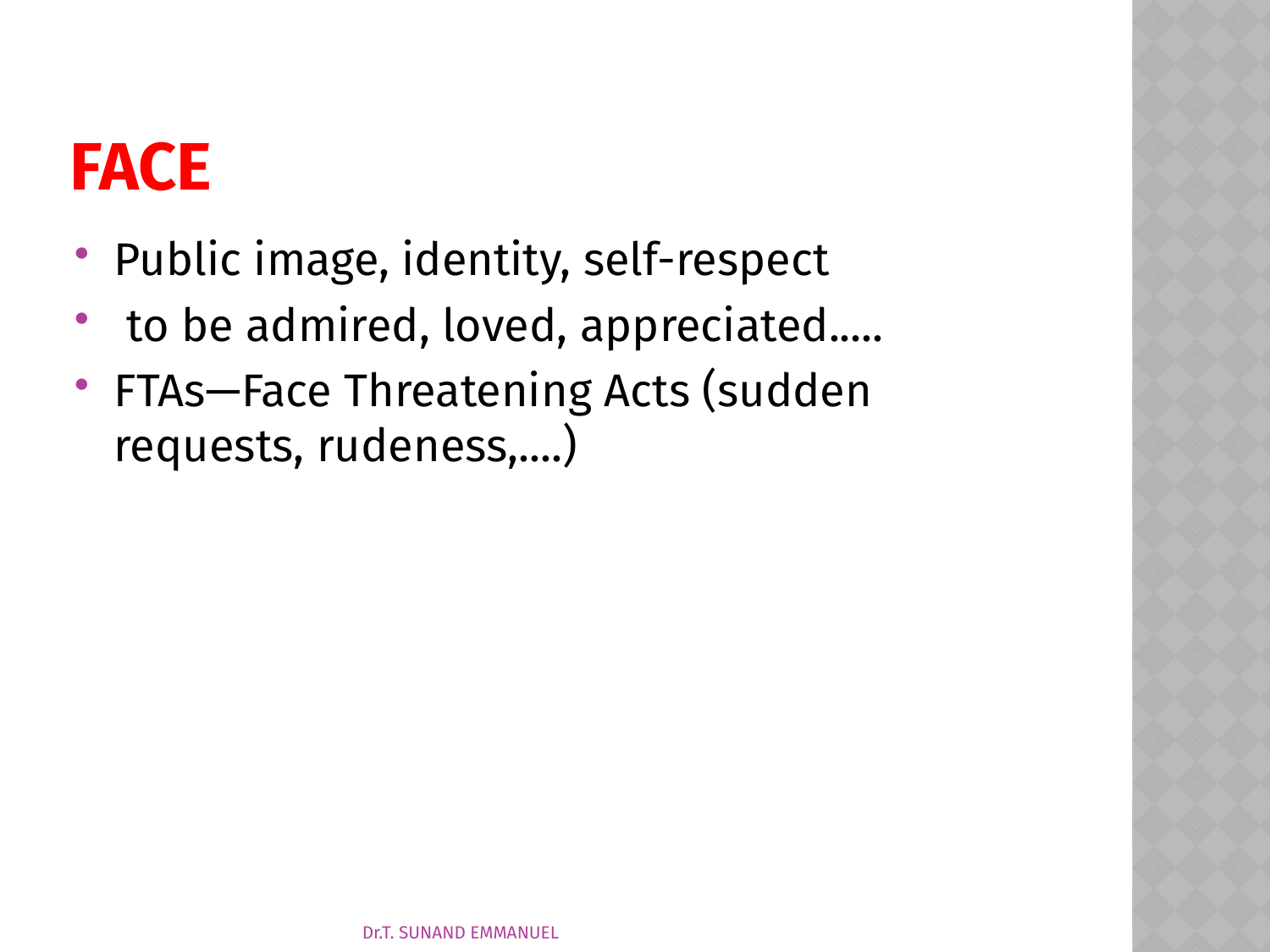

# Face
Public image, identity, self-respect
 to be admired, loved, appreciated.....
FTAs—Face Threatening Acts (sudden requests, rudeness,....)
Dr.T. SUNAND EMMANUEL